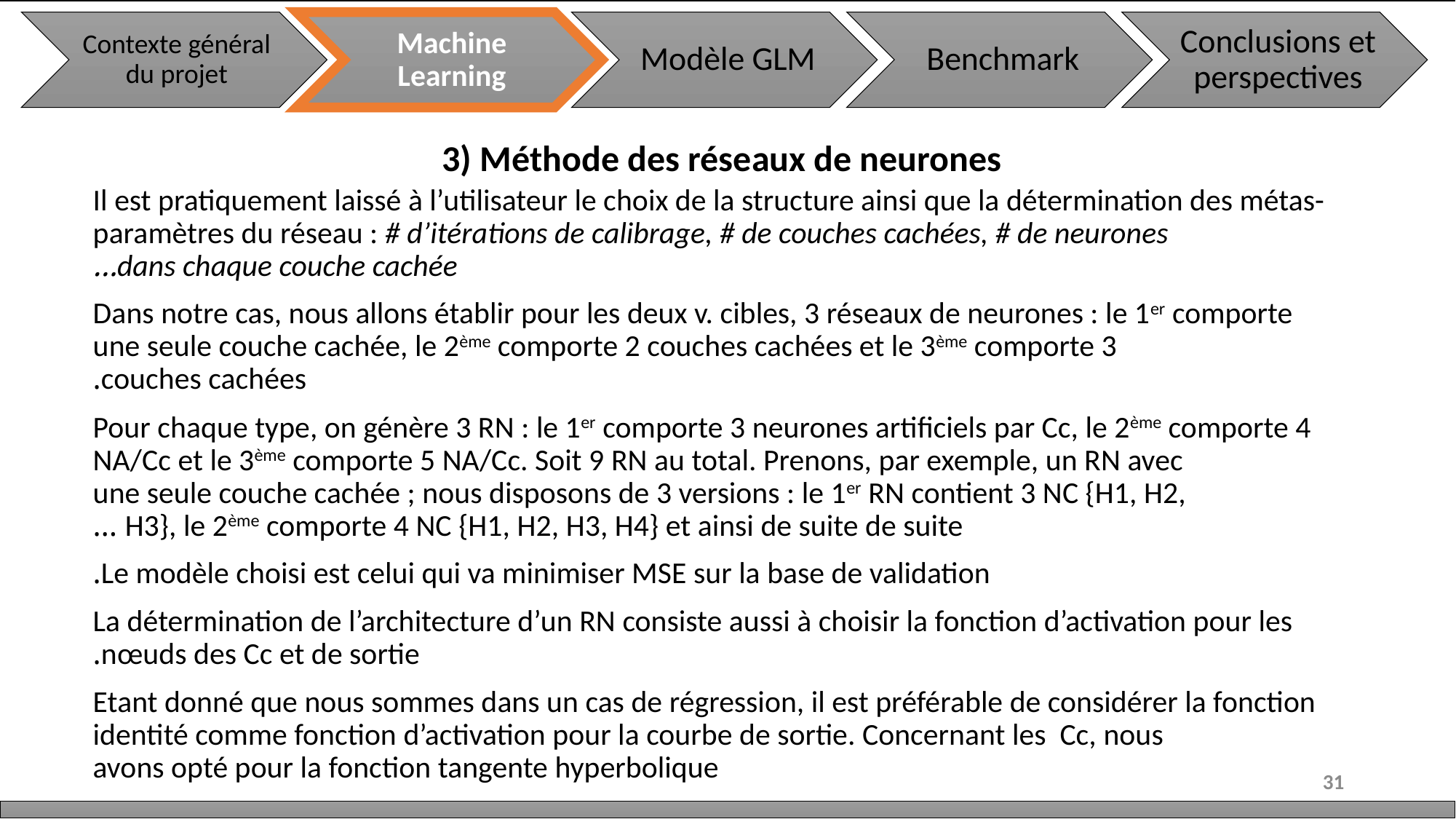

Contexte général du projet
Machine Learning
Modèle GLM
Benchmark
Conclusions et perspectives
3) Méthode des réseaux de neurones
Il est pratiquement laissé à l’utilisateur le choix de la structure ainsi que la détermination des métas-paramètres du réseau : # d’itérations de calibrage, # de couches cachées, # de neurones dans chaque couche cachée…
Dans notre cas, nous allons établir pour les deux v. cibles, 3 réseaux de neurones : le 1er comporte une seule couche cachée, le 2ème comporte 2 couches cachées et le 3ème comporte 3 couches cachées.
Pour chaque type, on génère 3 RN : le 1er comporte 3 neurones artificiels par Cc, le 2ème comporte 4 NA/Cc et le 3ème comporte 5 NA/Cc. Soit 9 RN au total. Prenons, par exemple, un RN avec une seule couche cachée ; nous disposons de 3 versions : le 1er RN contient 3 NC {H1, H2, H3}, le 2ème comporte 4 NC {H1, H2, H3, H4} et ainsi de suite de suite …
Le modèle choisi est celui qui va minimiser MSE sur la base de validation.
La détermination de l’architecture d’un RN consiste aussi à choisir la fonction d’activation pour les nœuds des Cc et de sortie.
Etant donné que nous sommes dans un cas de régression, il est préférable de considérer la fonction identité comme fonction d’activation pour la courbe de sortie. Concernant les  Cc, nous avons opté pour la fonction tangente hyperbolique

31